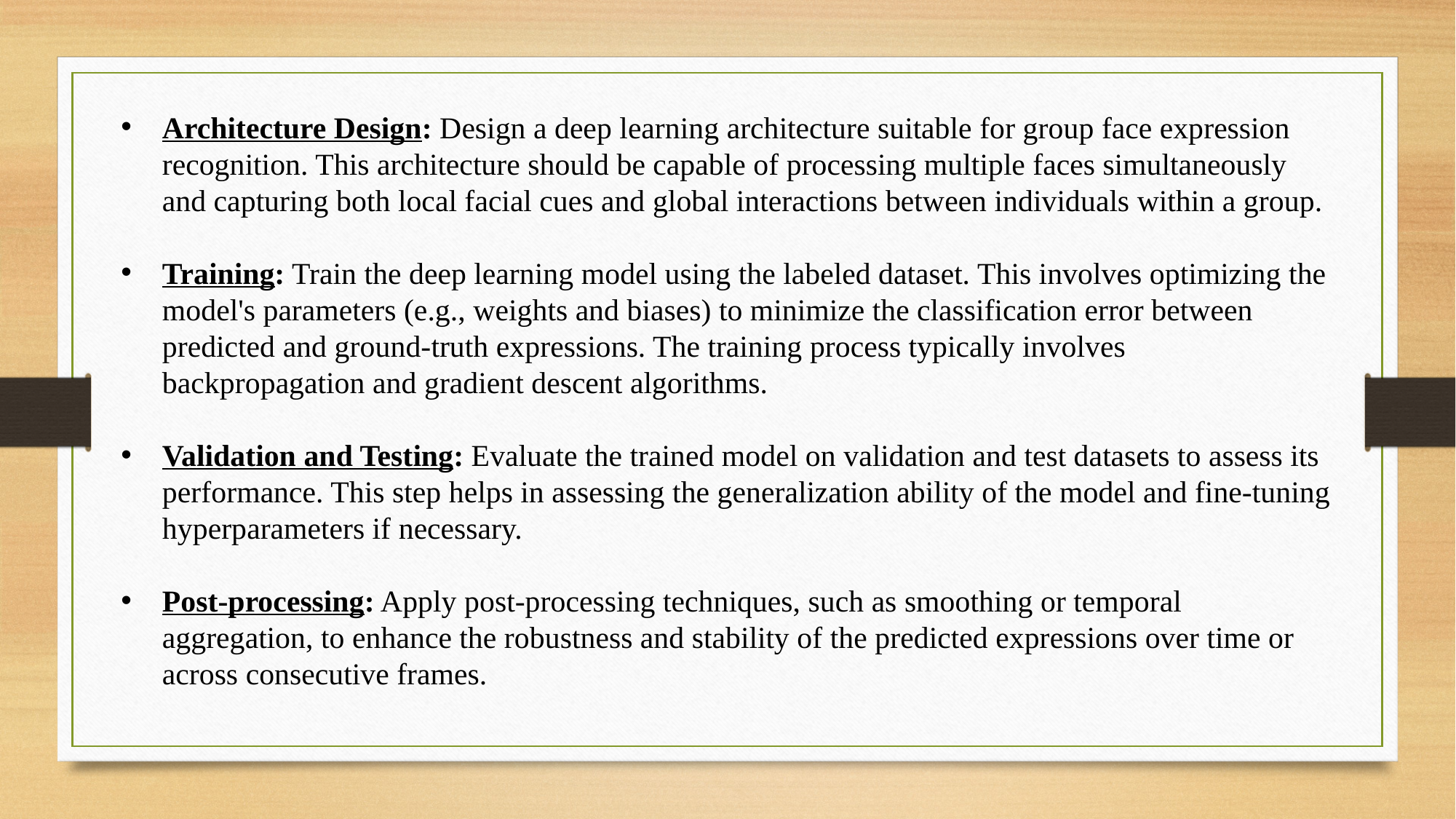

Architecture Design: Design a deep learning architecture suitable for group face expression recognition. This architecture should be capable of processing multiple faces simultaneously and capturing both local facial cues and global interactions between individuals within a group.

Training: Train the deep learning model using the labeled dataset. This involves optimizing the model's parameters (e.g., weights and biases) to minimize the classification error between predicted and ground-truth expressions. The training process typically involves backpropagation and gradient descent algorithms.

Validation and Testing: Evaluate the trained model on validation and test datasets to assess its performance. This step helps in assessing the generalization ability of the model and fine-tuning hyperparameters if necessary.

Post-processing: Apply post-processing techniques, such as smoothing or temporal aggregation, to enhance the robustness and stability of the predicted expressions over time or across consecutive frames.